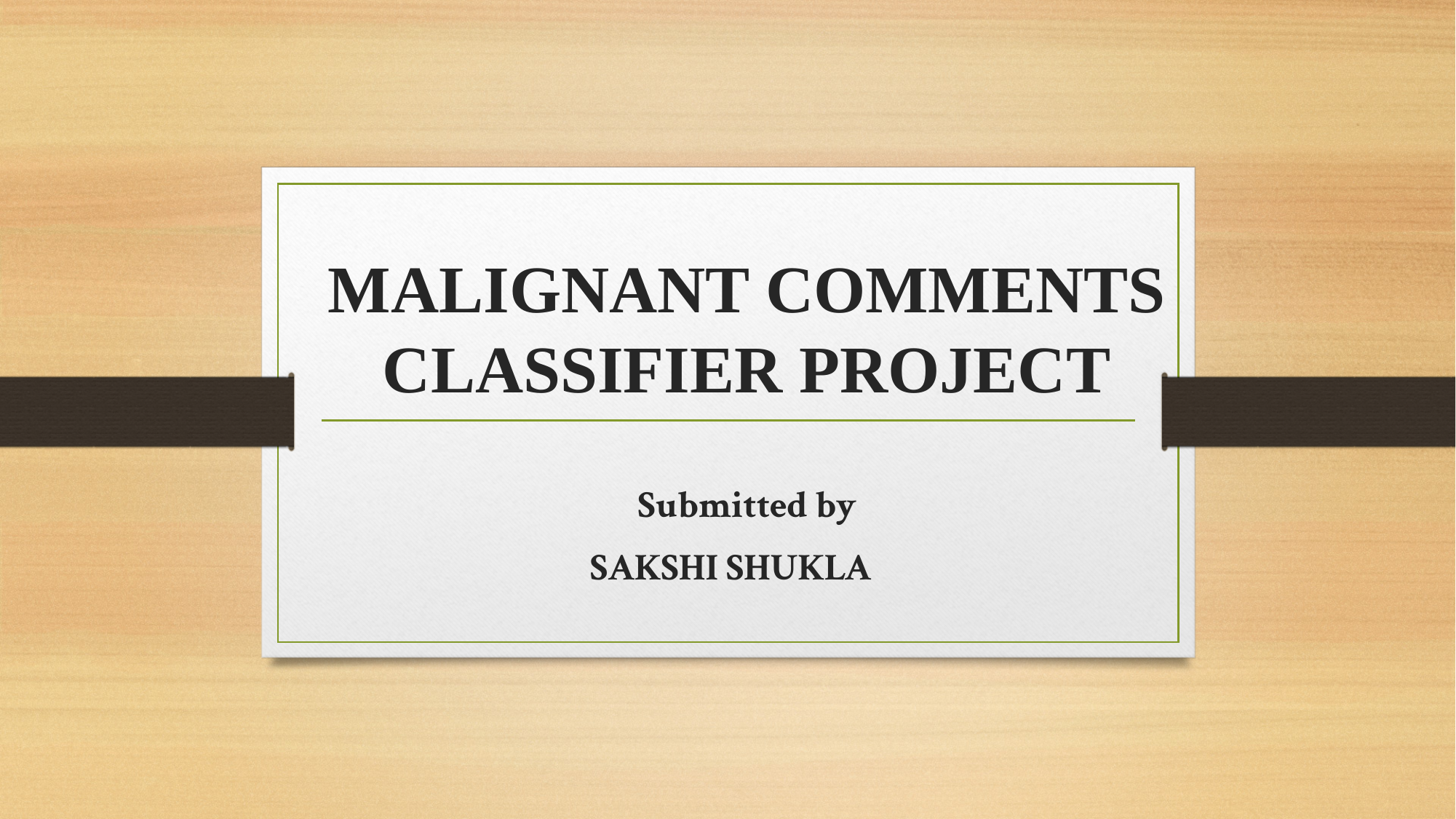

# MALIGNANT COMMENTS CLASSIFIER PROJECT

Submitted by
        SAKSHI SHUKLA